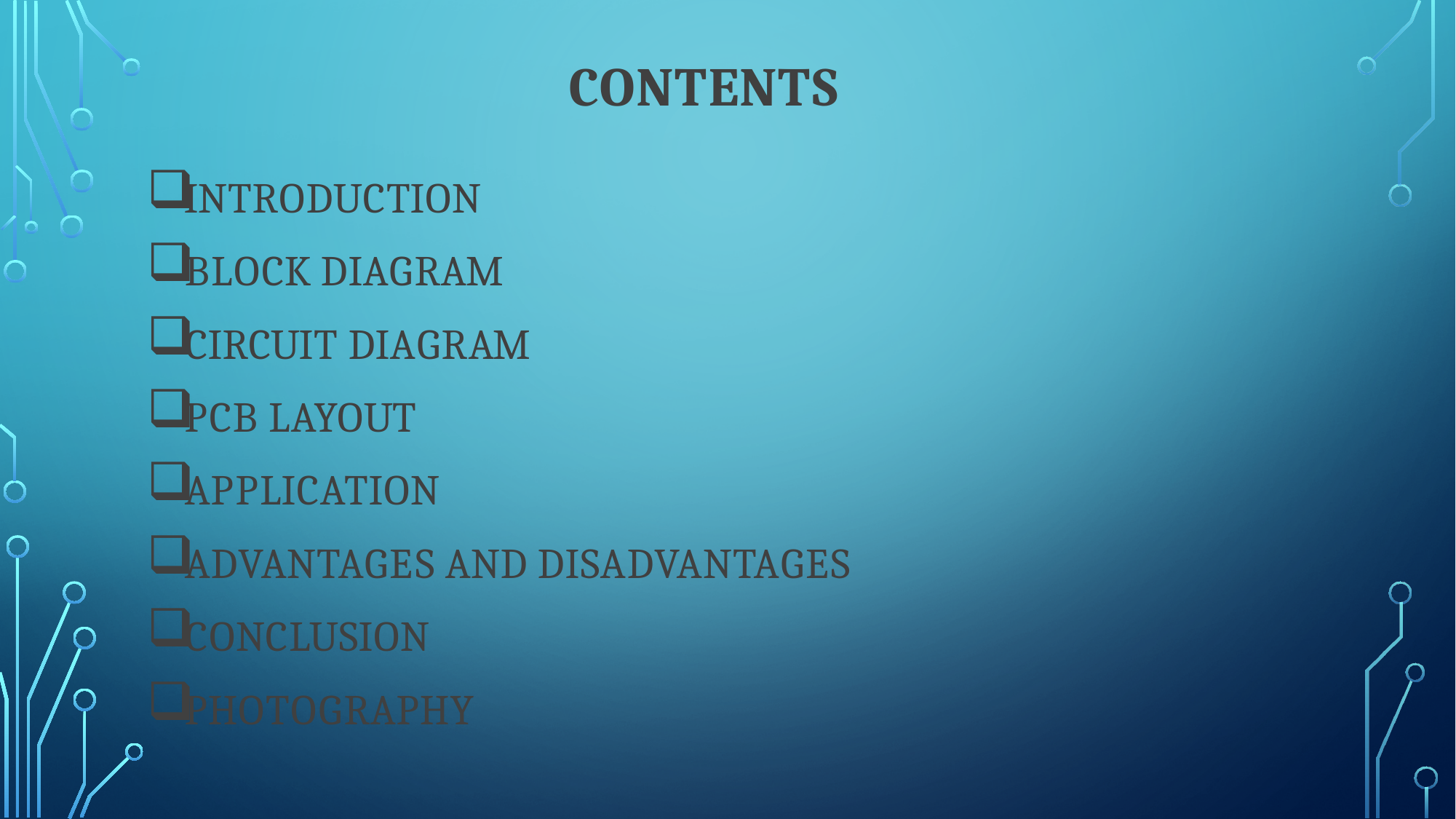

# CONTENTS
INTRODUCTION
BLOCK DIAGRAM
CIRCUIT DIAGRAM
PCB LAYOUT
APPLICATION
ADVANTAGES AND DISADVANTAGES
CONCLUSION
PHOTOGRAPHY